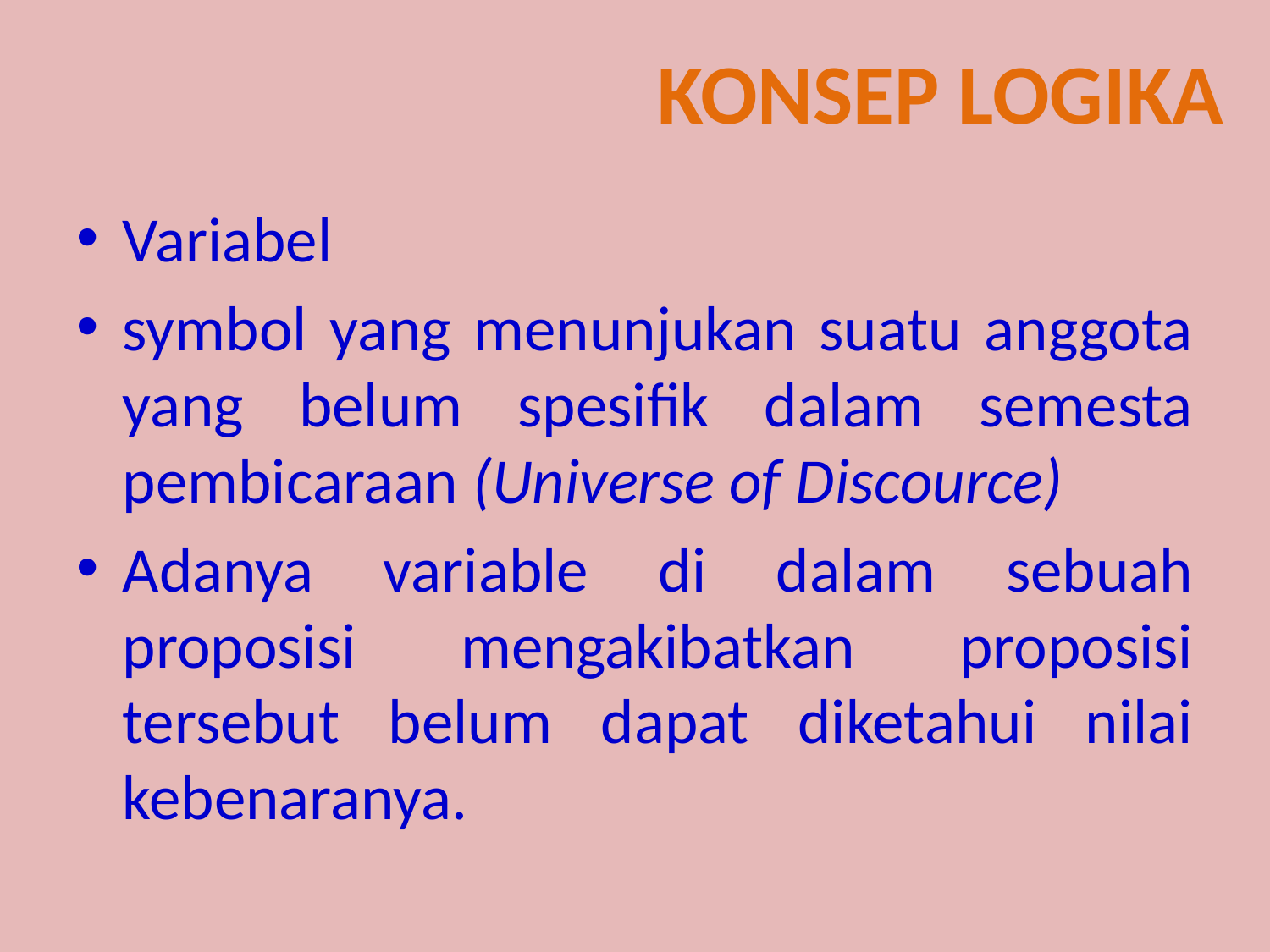

Konsep logika
Variabel
symbol yang menunjukan suatu anggota yang belum spesifik dalam semesta pembicaraan (Universe of Discource)
Adanya variable di dalam sebuah proposisi mengakibatkan proposisi tersebut belum dapat diketahui nilai kebenaranya.